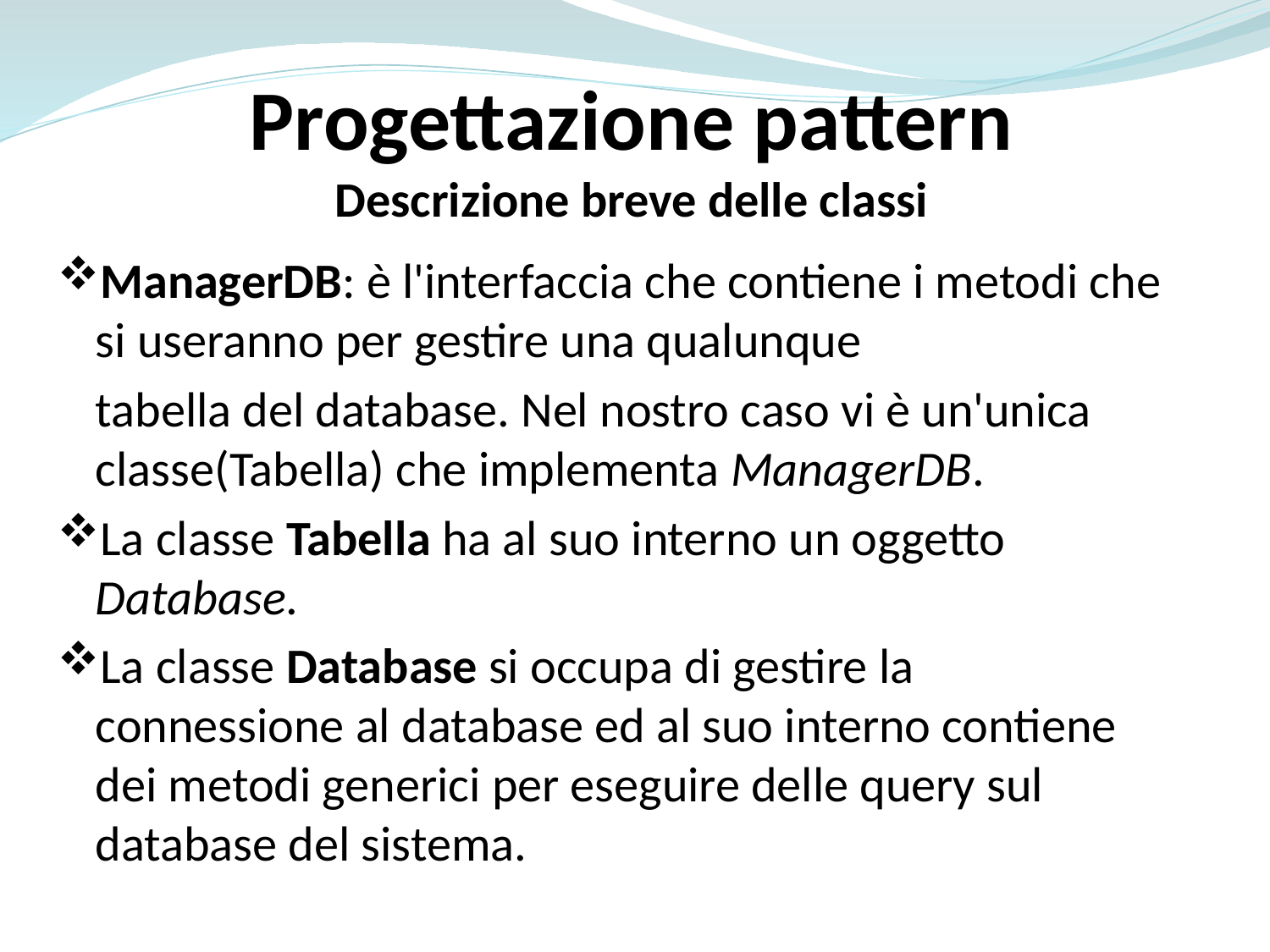

Progettazione pattern
Descrizione breve delle classi

ManagerDB: è l'interfaccia che contiene i metodi che si useranno per gestire una qualunque
	tabella del database. Nel nostro caso vi è un'unica classe(Tabella) che implementa ManagerDB.
La classe Tabella ha al suo interno un oggetto Database.
La classe Database si occupa di gestire la connessione al database ed al suo interno contiene dei metodi generici per eseguire delle query sul database del sistema.